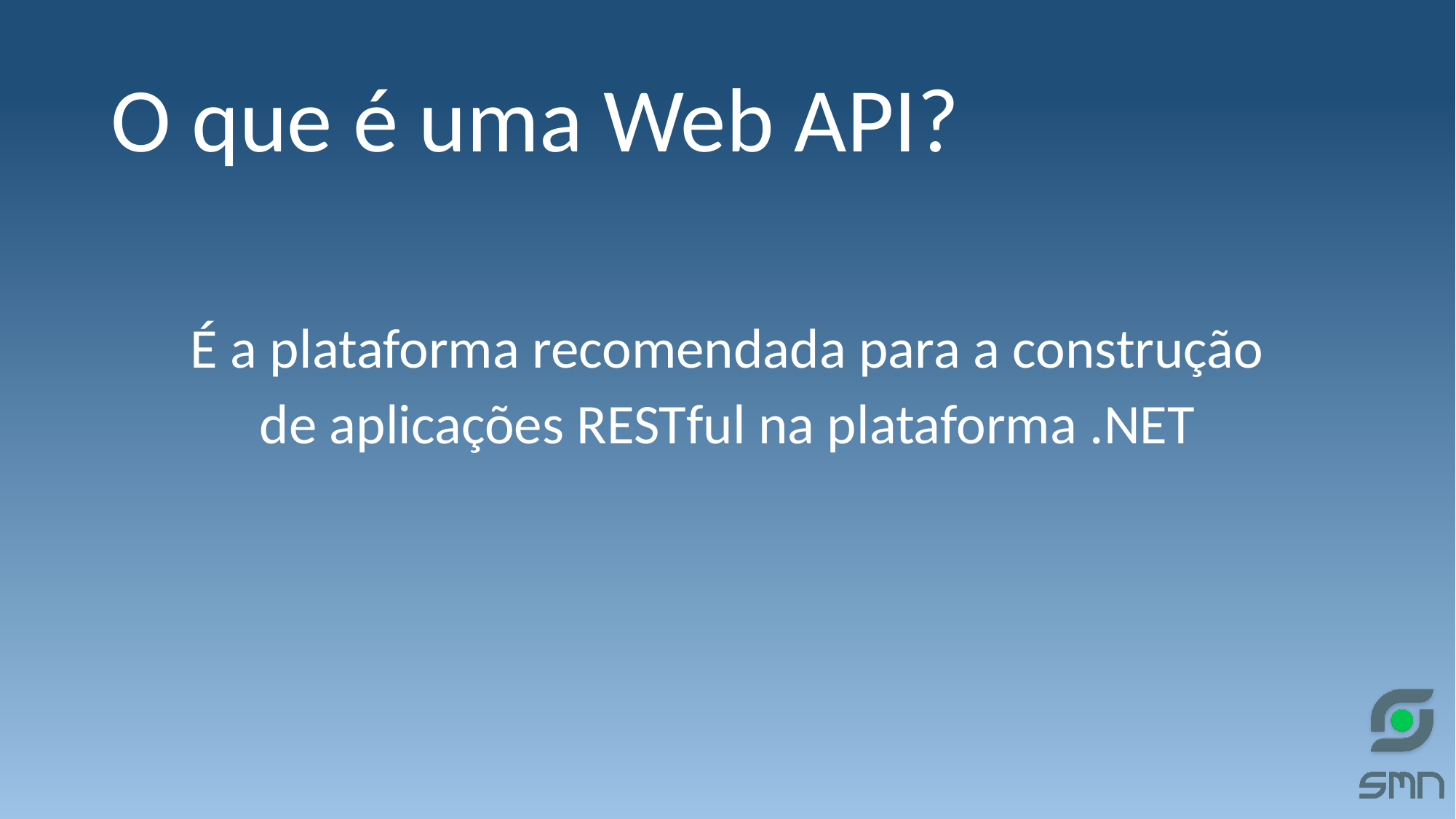

# O que é uma Web API?
É a plataforma recomendada para a construção
de aplicações RESTful na plataforma .NET